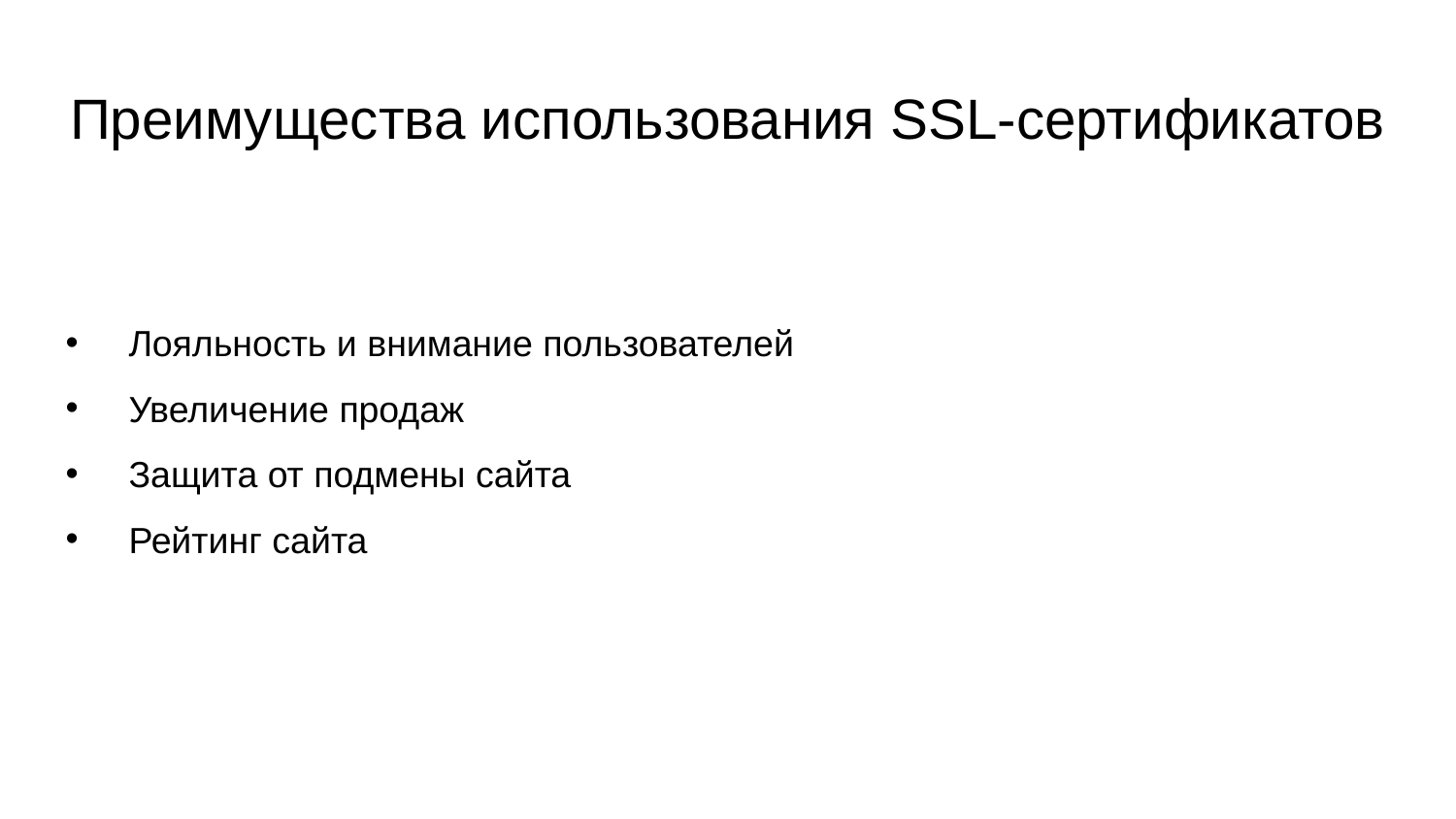

Преимущества использования SSL-сертификатов
 Лояльность и внимание пользователей
 Увеличение продаж
 Защита от подмены сайта
 Рейтинг сайта